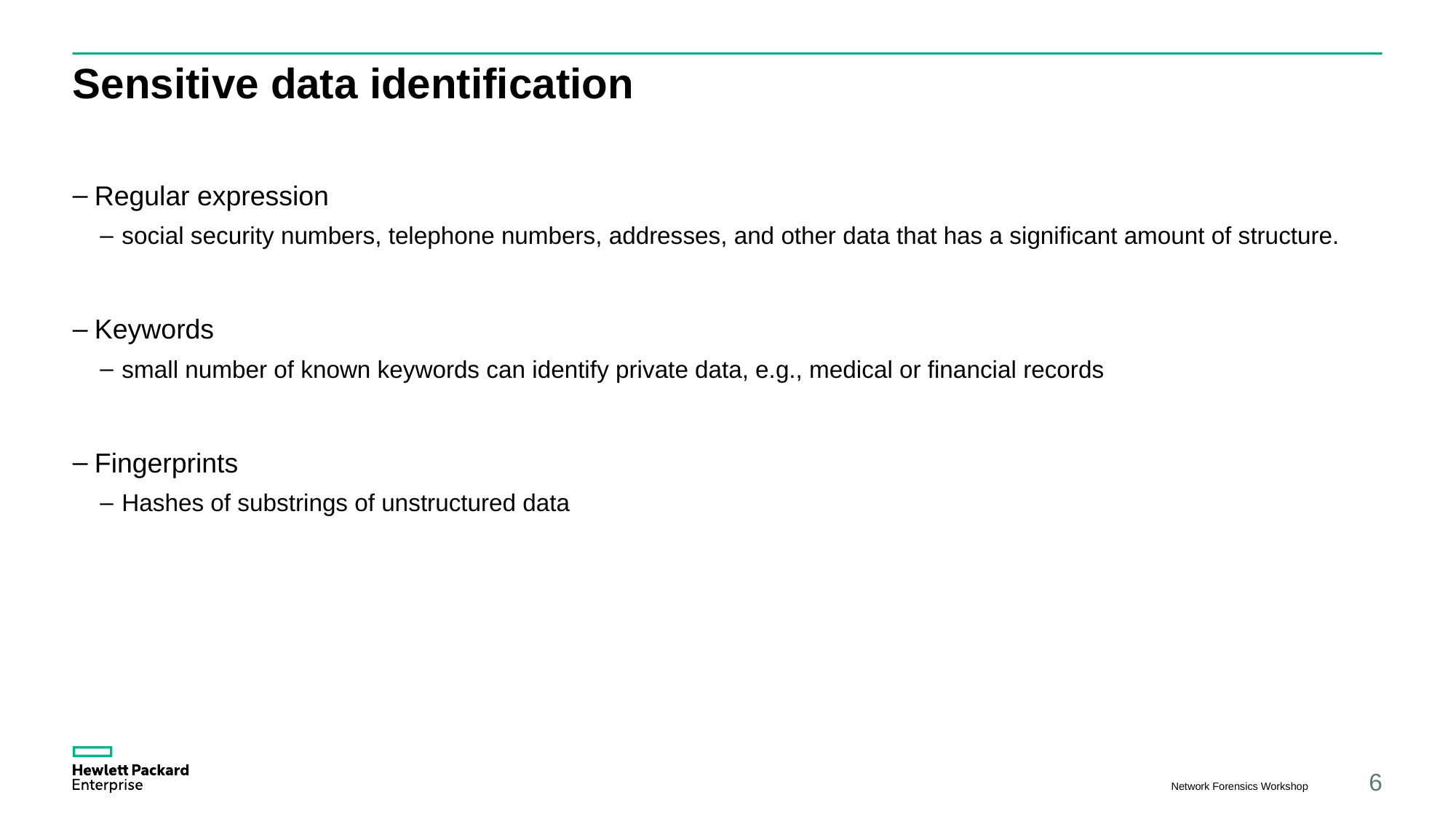

# Sensitive data identification
Regular expression
social security numbers, telephone numbers, addresses, and other data that has a significant amount of structure.

Keywords
small number of known keywords can identify private data, e.g., medical or financial records

Fingerprints
Hashes of substrings of unstructured data
Network Forensics Workshop
6